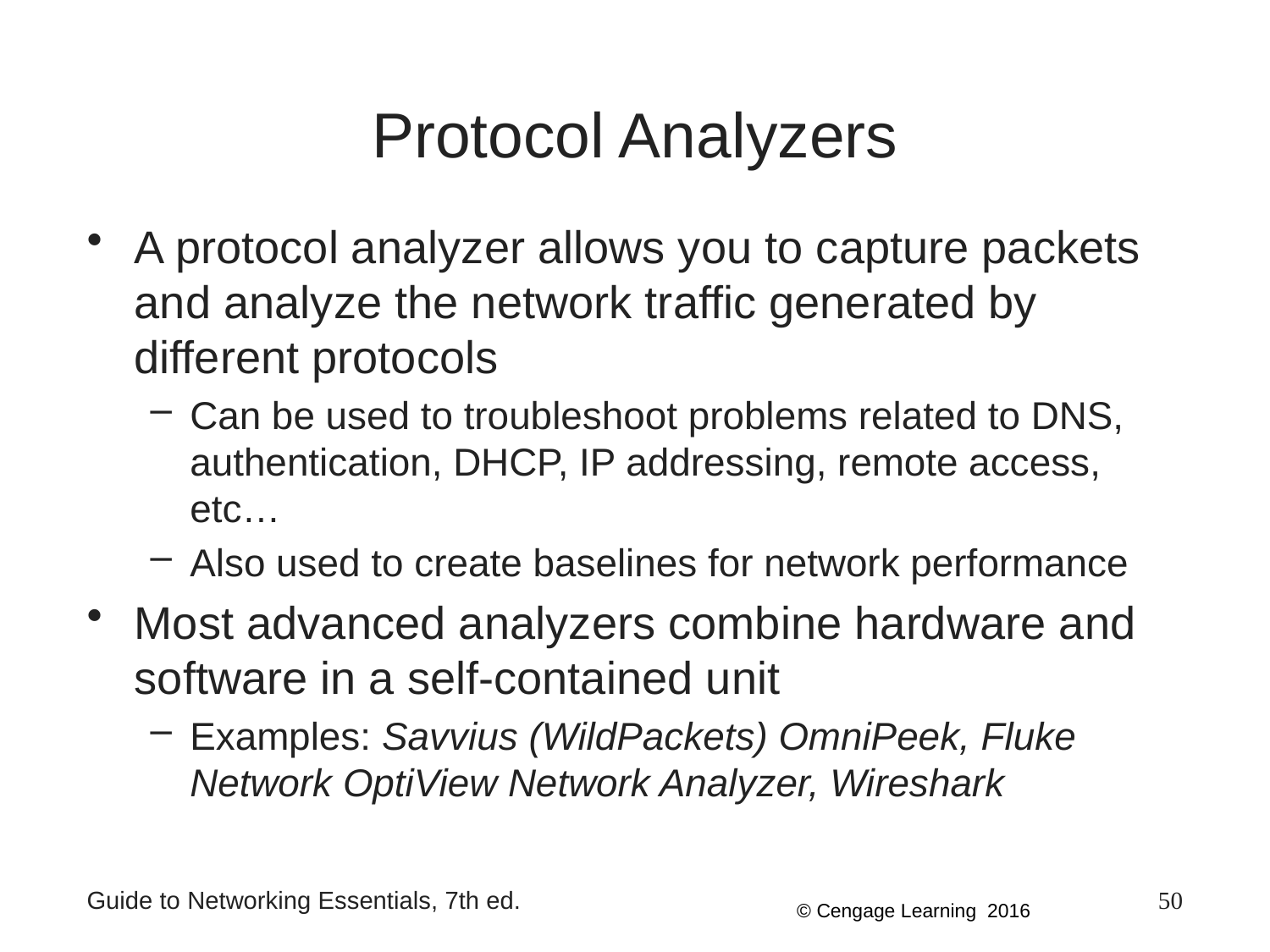

# Protocol Analyzers
A protocol analyzer allows you to capture packets and analyze the network traffic generated by different protocols
Can be used to troubleshoot problems related to DNS, authentication, DHCP, IP addressing, remote access, etc…
Also used to create baselines for network performance
Most advanced analyzers combine hardware and software in a self-contained unit
Examples: Savvius (WildPackets) OmniPeek, Fluke Network OptiView Network Analyzer, Wireshark

Guide to Networking Essentials, 7th ed.
50